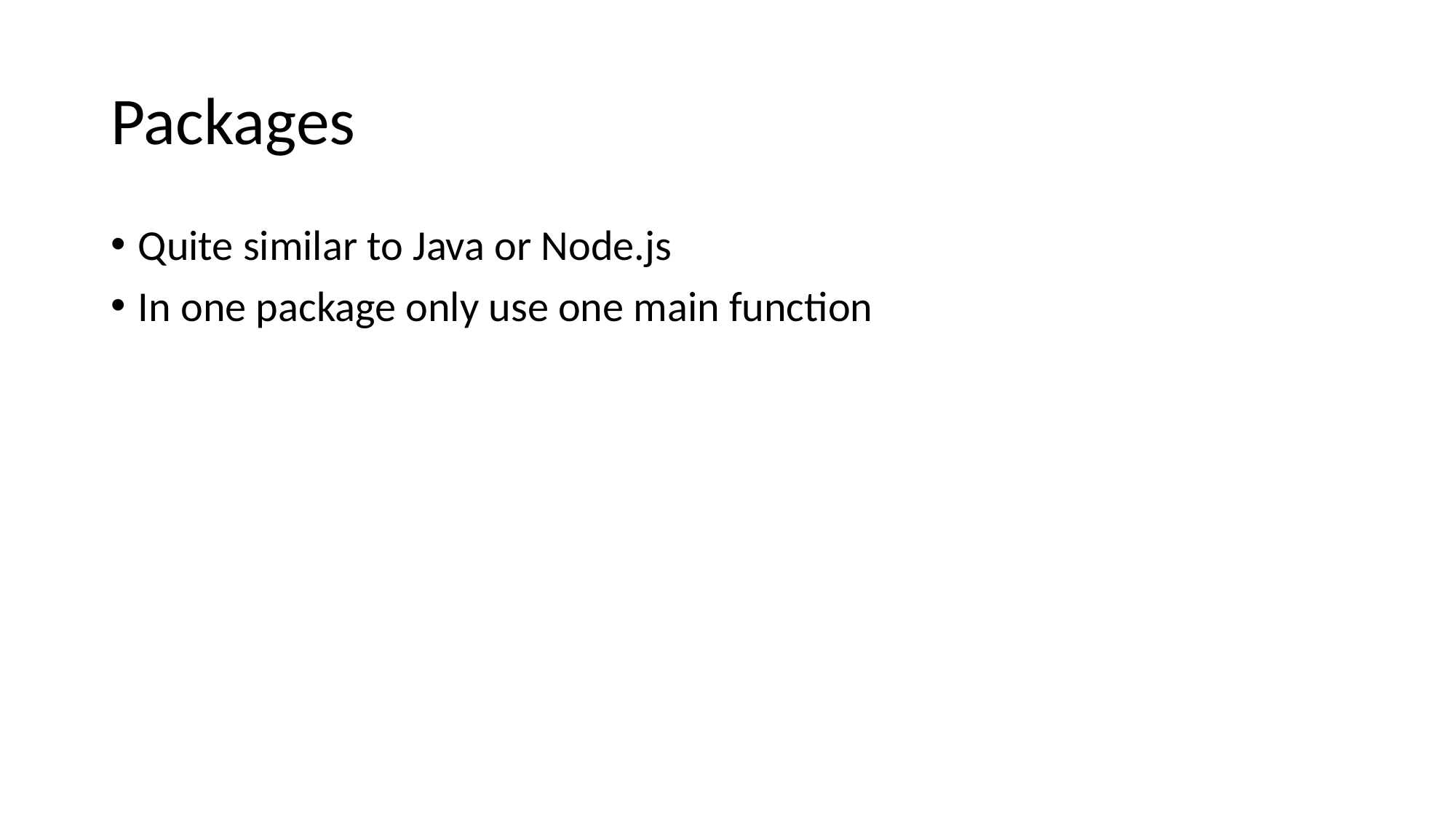

# Packages
Quite similar to Java or Node.js
In one package only use one main function